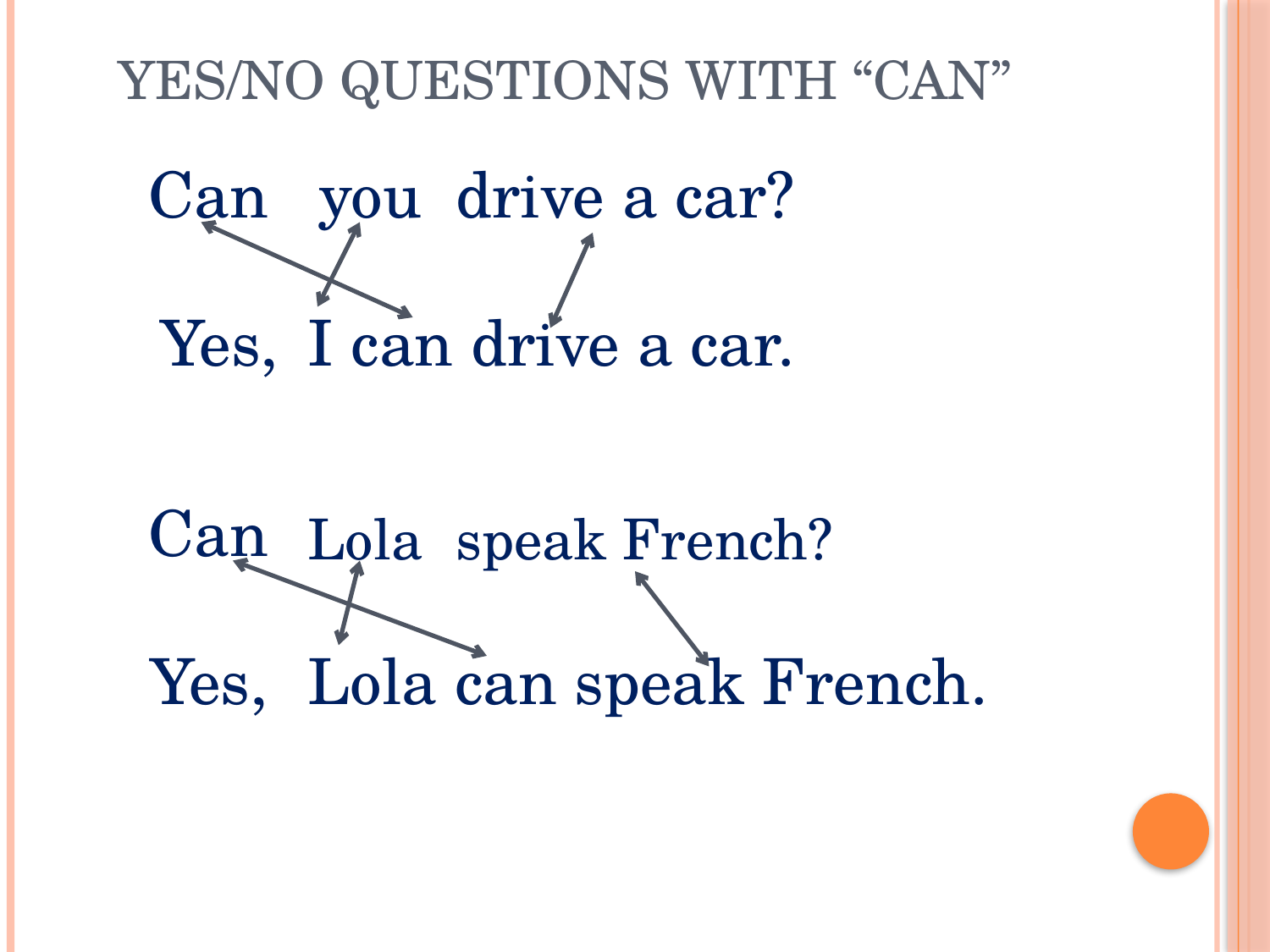

# Yes/No questions with “can”
Can
you
drive a car?
Yes,
I can drive a car.
Can
Lola
speak French?
Yes,
Lola can speak French.